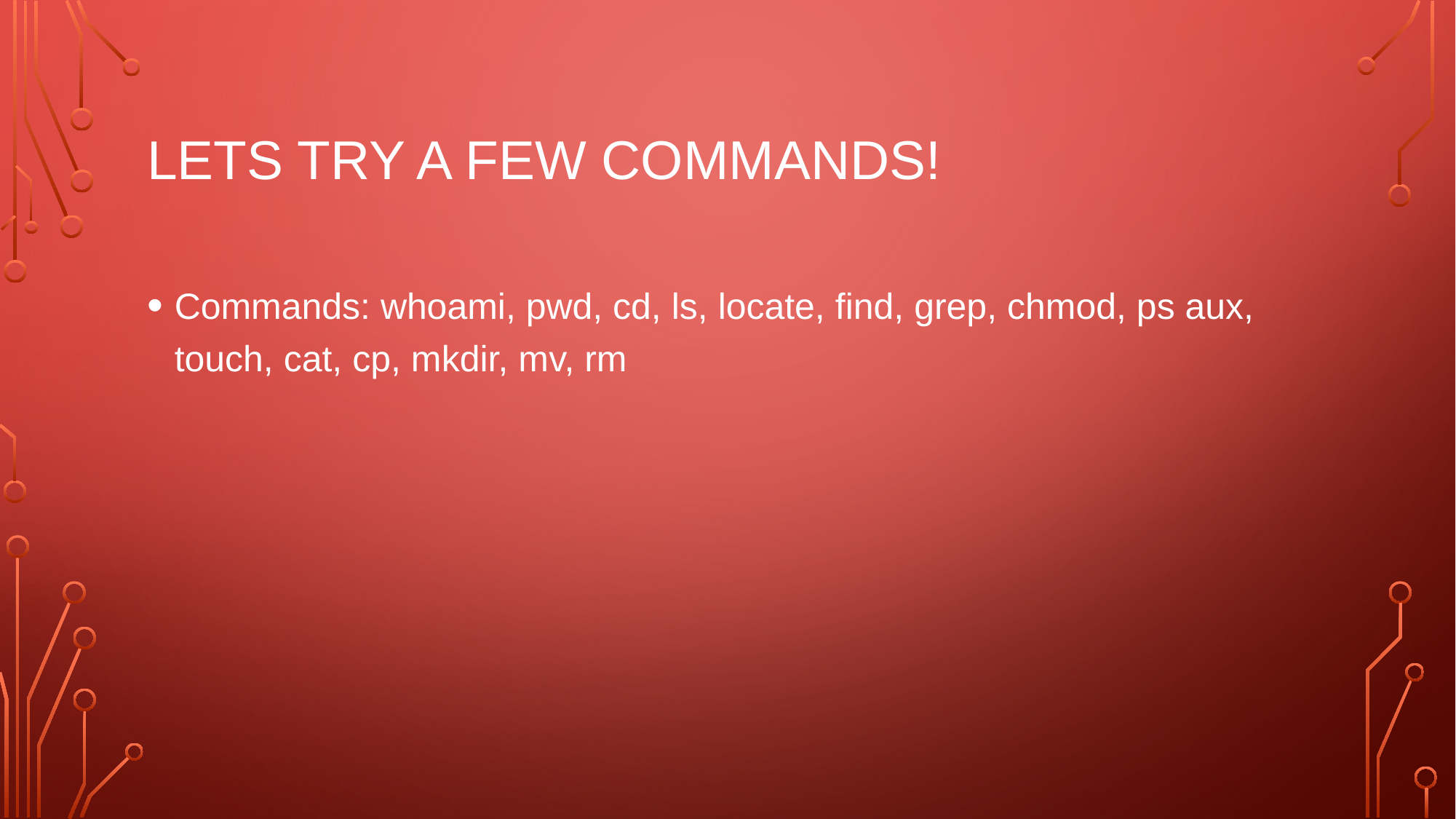

# Lets try a few commands!
Commands: whoami, pwd, cd, ls, locate, find, grep, chmod, ps aux, touch, cat, cp, mkdir, mv, rm